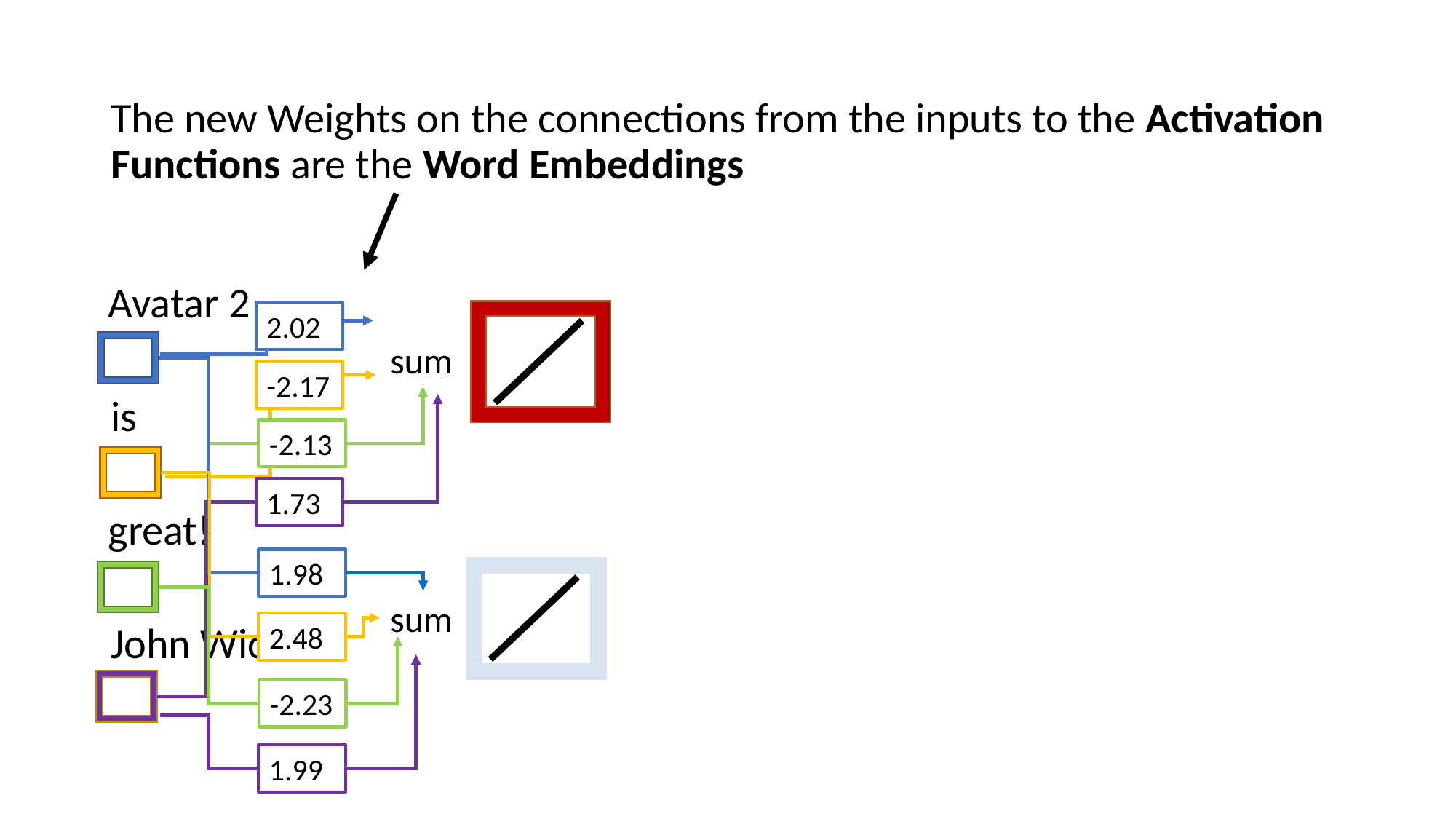

The new Weights on the connections from the inputs to the Activation Functions are the Word Embeddings
Avatar 2

2.02

sum
-2.17
is
-2.13

1.73
great!
1.98

sum
John Wick 4
2.48

-2.23
1.99